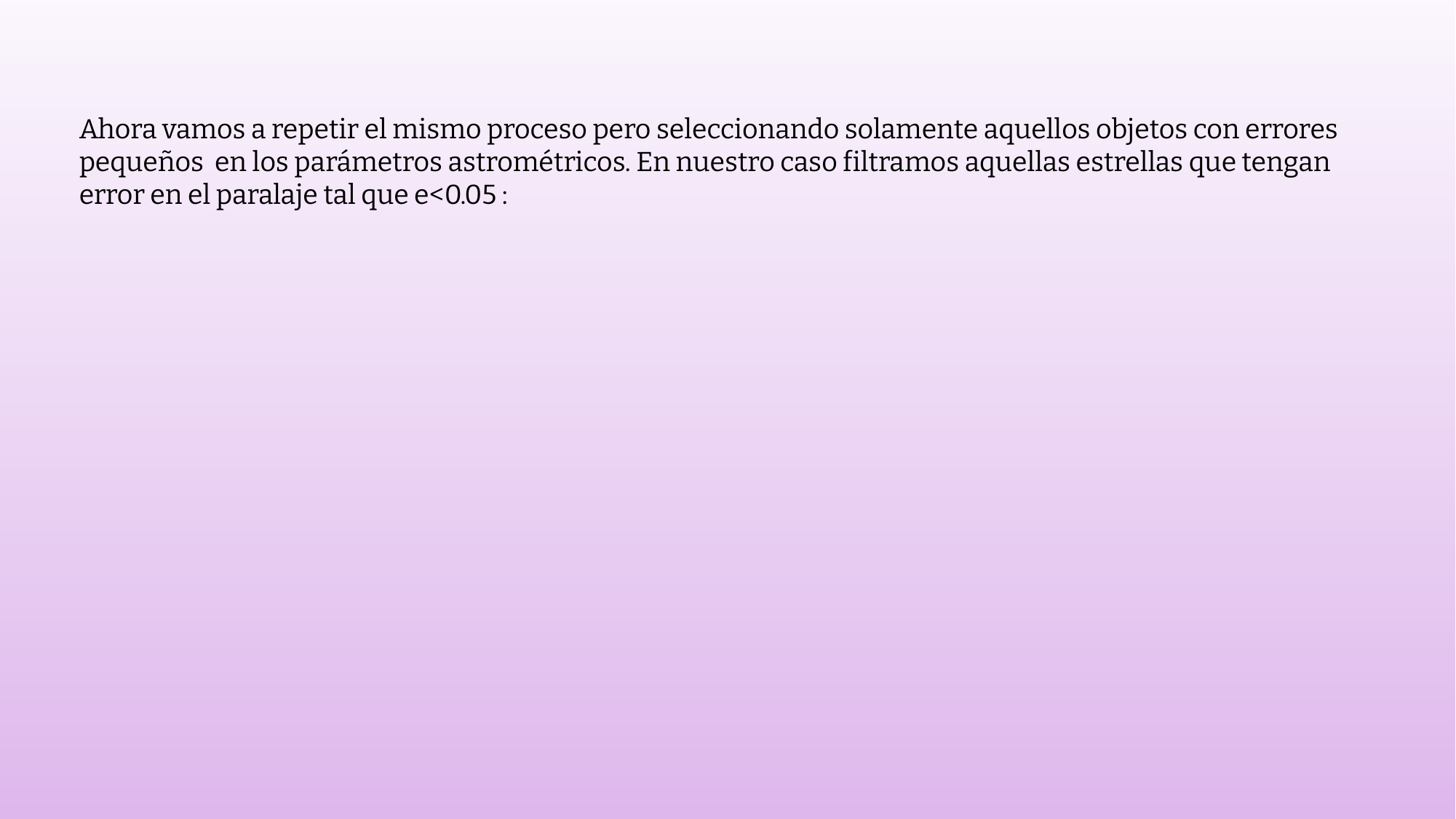

Ahora vamos a repetir el mismo proceso pero seleccionando solamente aquellos objetos con errores pequeños  en los parámetros astrométricos. En nuestro caso filtramos aquellas estrellas que tengan error en el paralaje tal que e<0.05 :